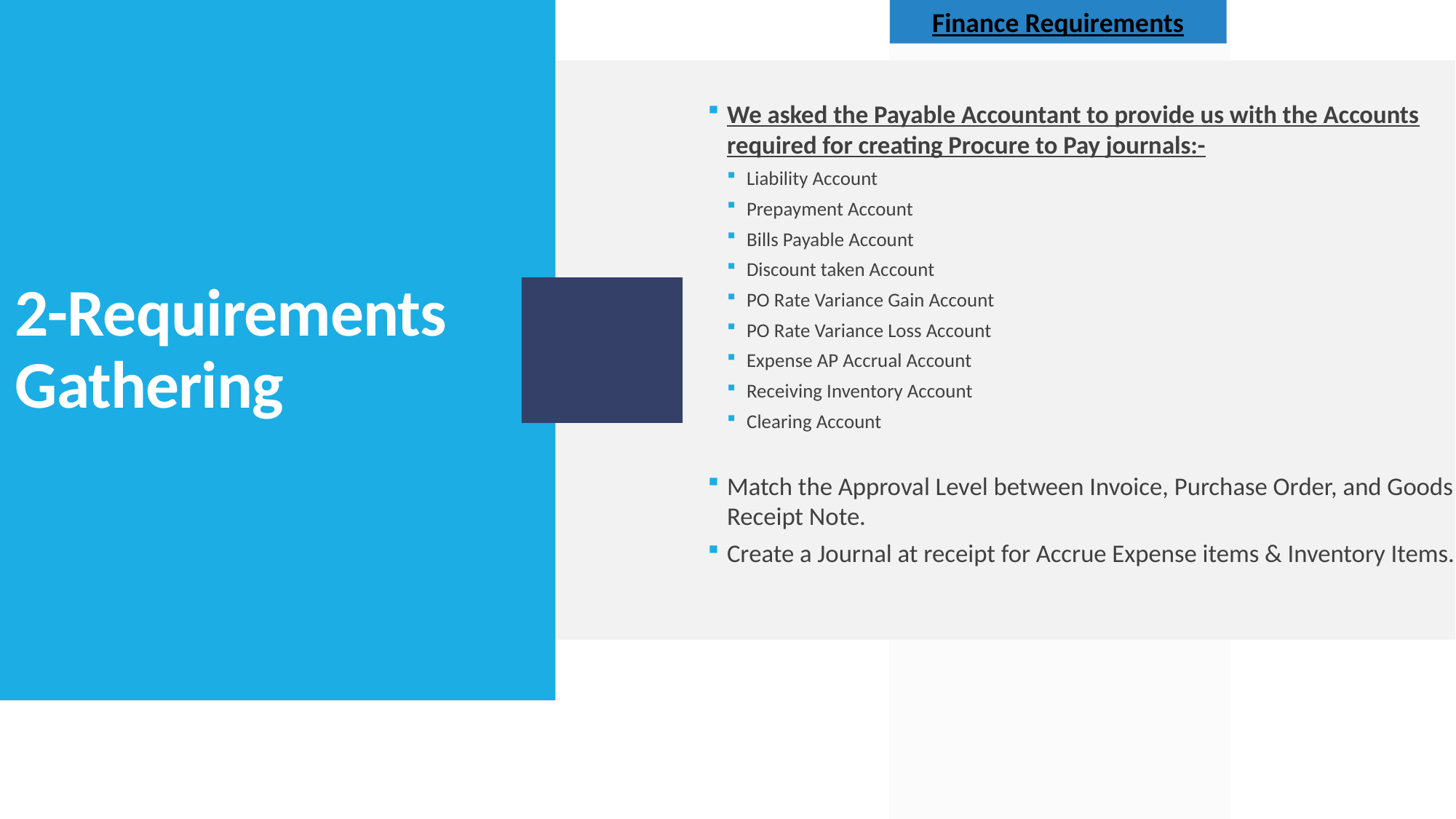

Finance Requirements

We asked the Payable Accountant to provide us with the Accounts required for creating Procure to Pay journals:-
Liability Account
Prepayment Account
Bills Payable Account
Discount taken Account
PO Rate Variance Gain Account
PO Rate Variance Loss Account
Expense AP Accrual Account
Receiving Inventory Account
Clearing Account

Match the Approval Level between Invoice, Purchase Order, and Goods Receipt Note.
Create a Journal at receipt for Accrue Expense items & Inventory Items.

# 2-Requirements Gathering